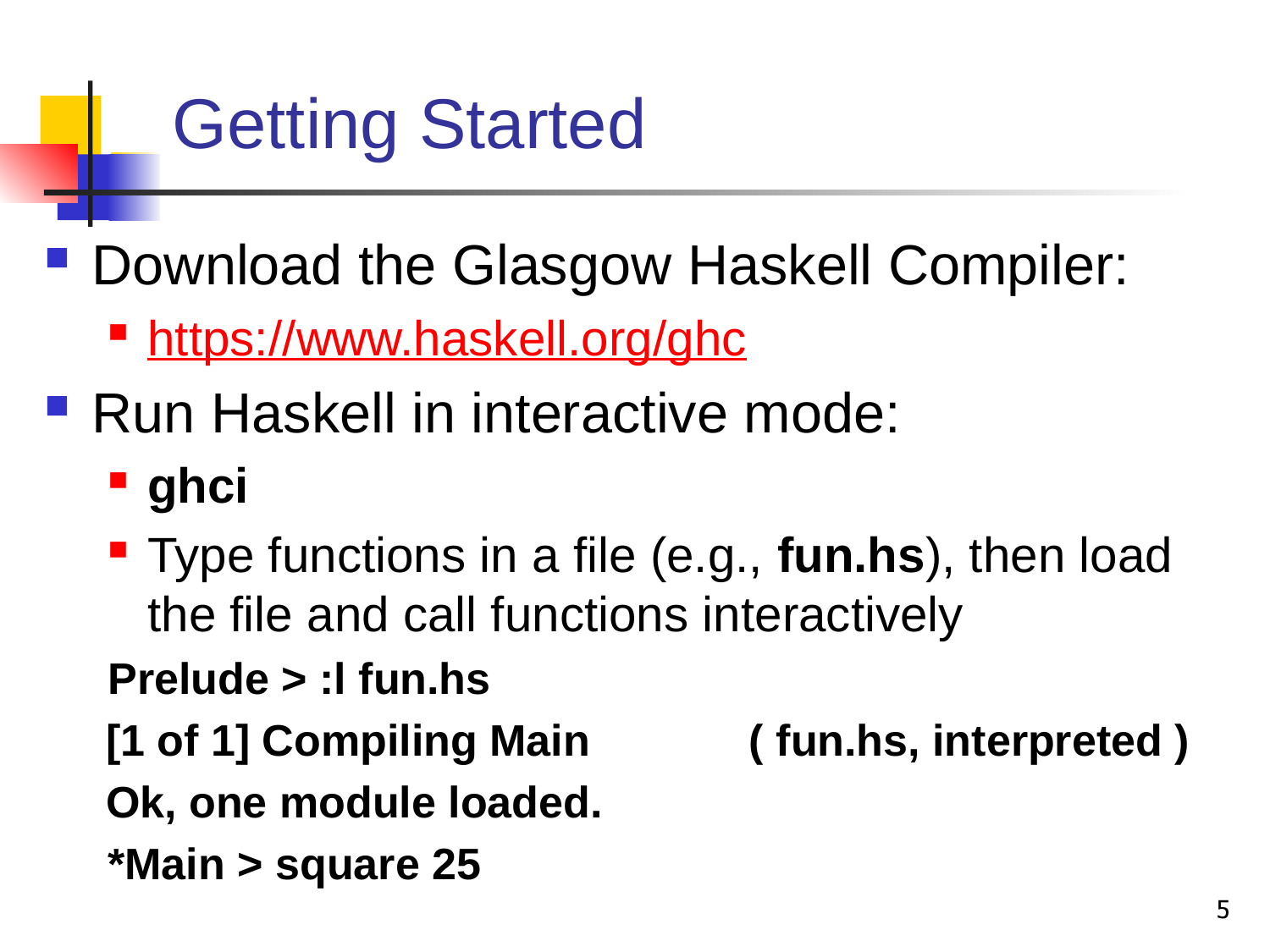

# Getting Started
Download the Glasgow Haskell Compiler:
https://www.haskell.org/ghc
Run Haskell in interactive mode:
ghci
Type functions in a file (e.g., fun.hs), then load the file and call functions interactively
Prelude > :l fun.hs
     [1 of 1] Compiling Main             ( fun.hs, interpreted )
     Ok, one module loaded.
*Main > square 25
5